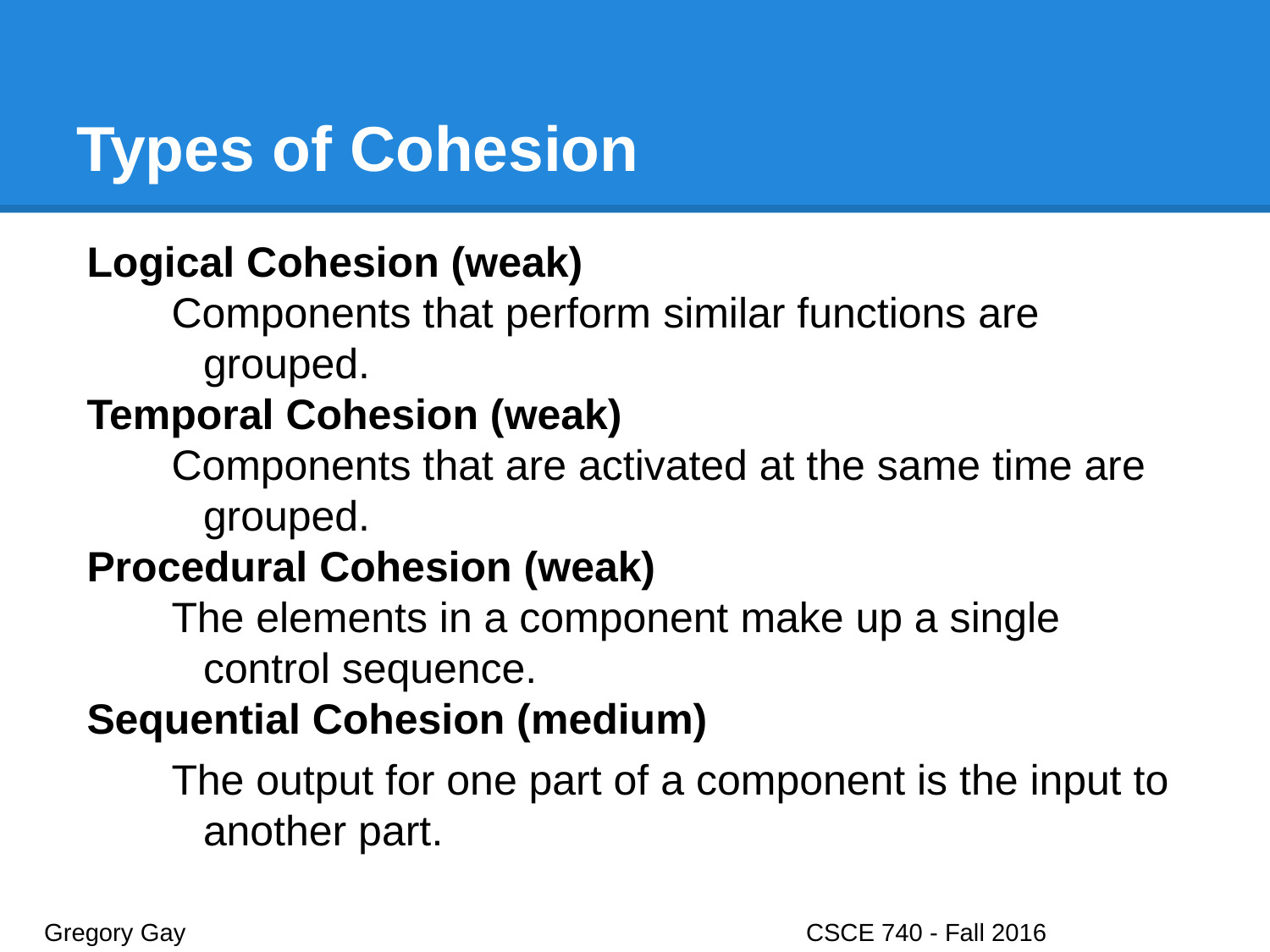

# Types of Cohesion
Logical Cohesion (weak)
Components that perform similar functions are grouped.
Temporal Cohesion (weak)
Components that are activated at the same time are grouped.
Procedural Cohesion (weak)
The elements in a component make up a single control sequence.
Sequential Cohesion (medium)
The output for one part of a component is the input to another part.
Gregory Gay					CSCE 740 - Fall 2016								32